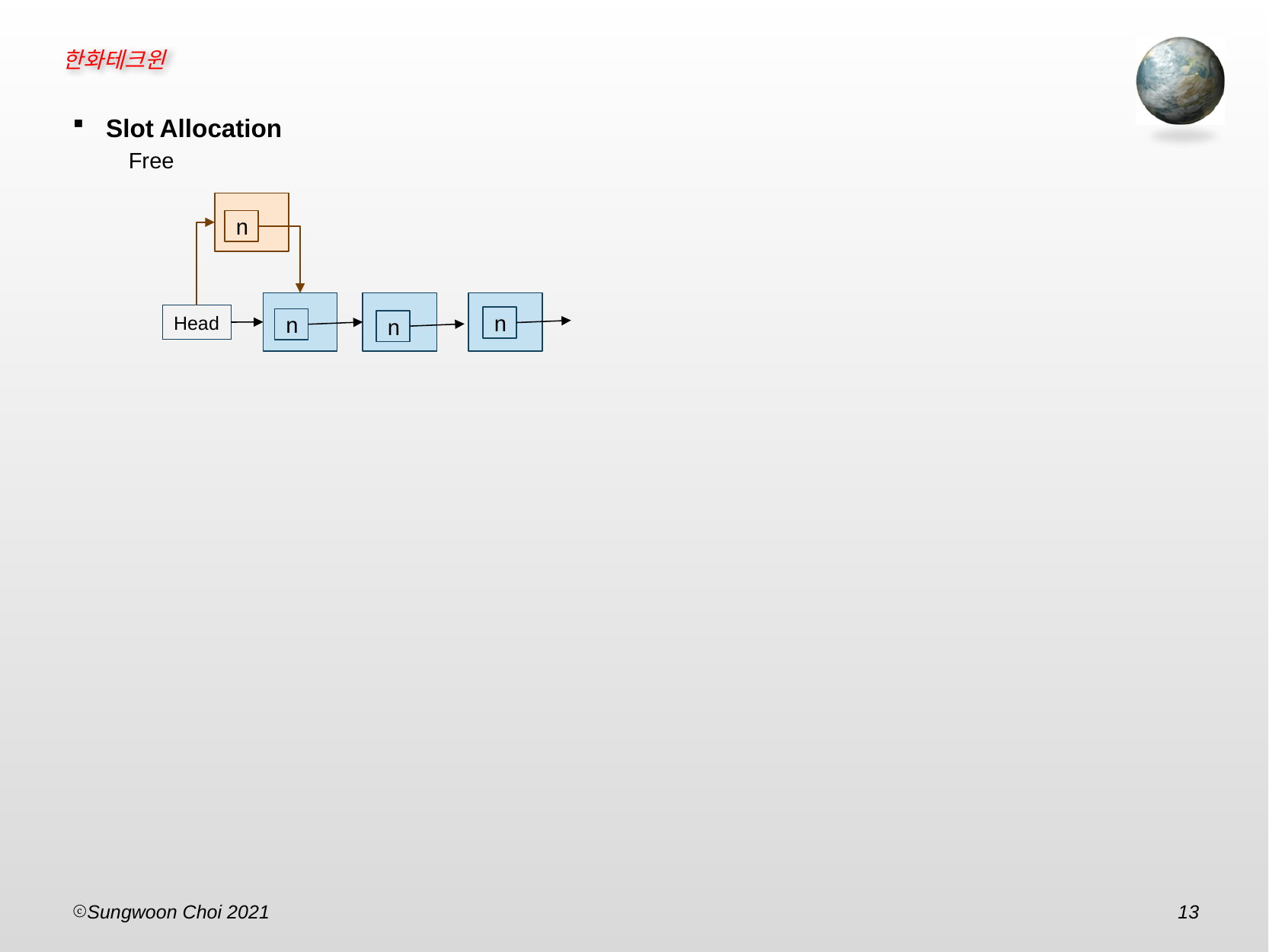

Slot Allocation
Free

n

Head
n
n
n
Sungwoon Choi 2021
13